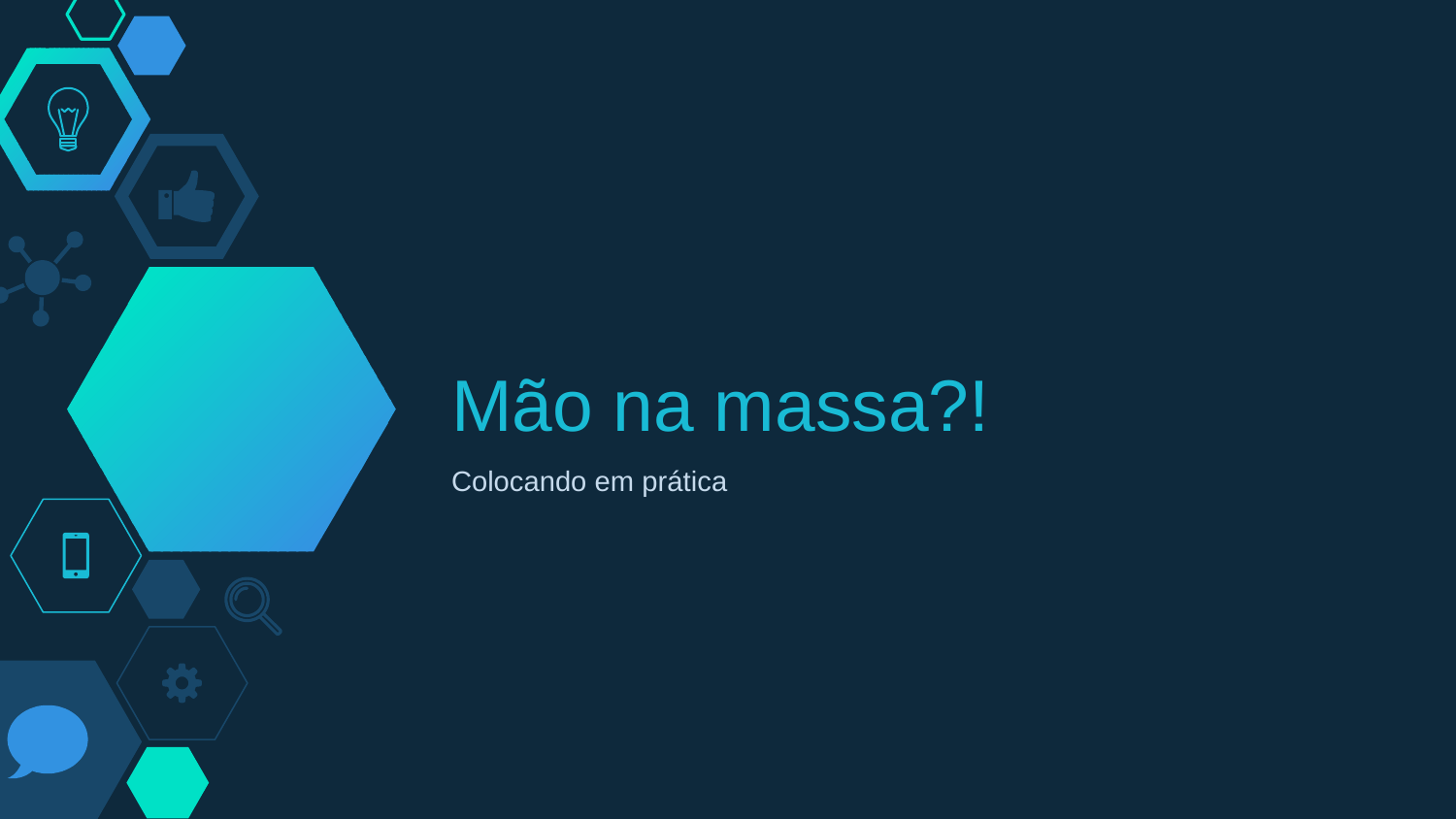

# Mão na massa?!
Colocando em prática